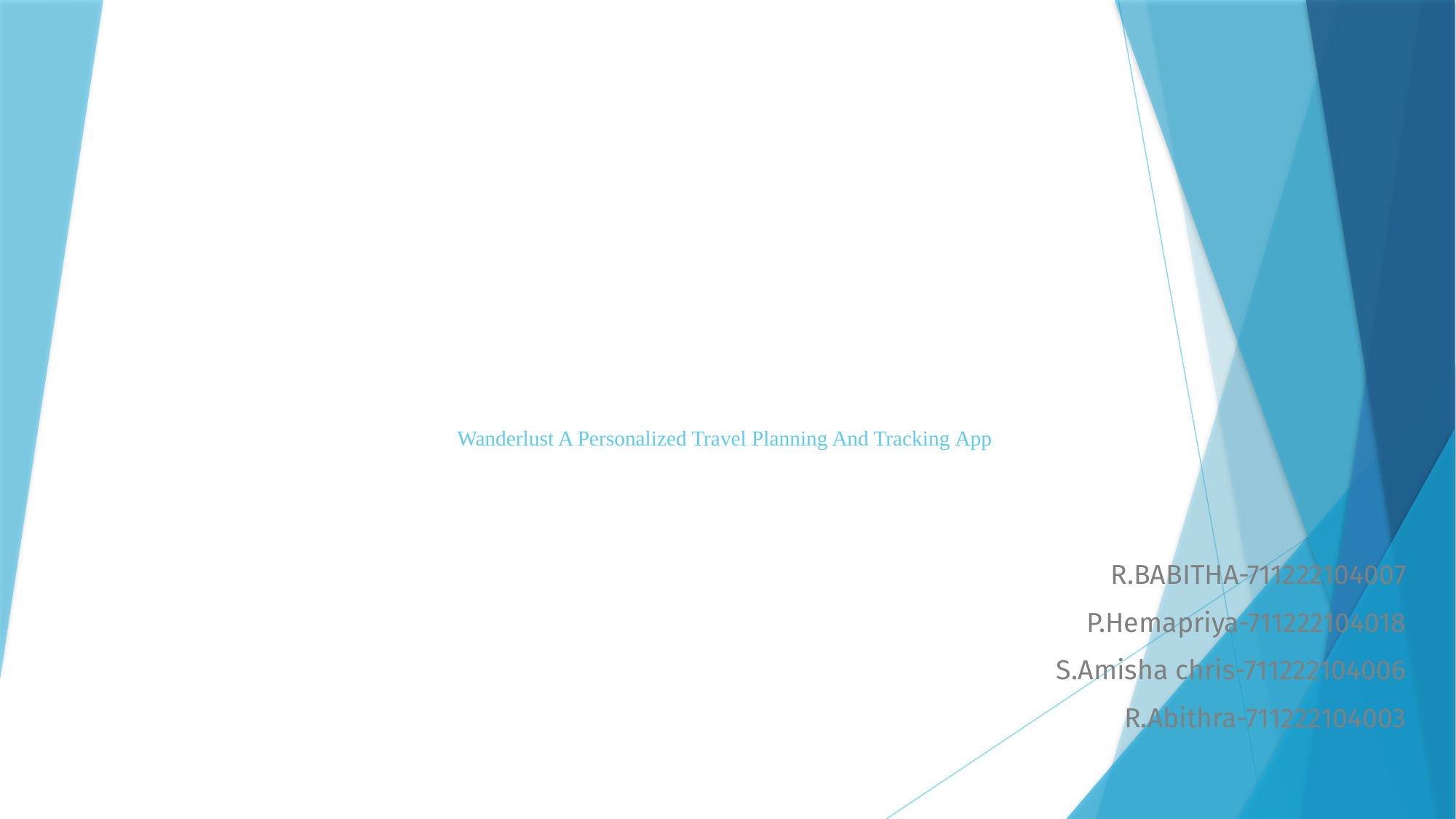

# Wanderlust A Personalized Travel Planning And Tracking App

                                                                                      R.BABITHA-711222104007
P.Hemapriya-711222104018
S.Amisha chris-711222104006
R.Abithra-711222104003